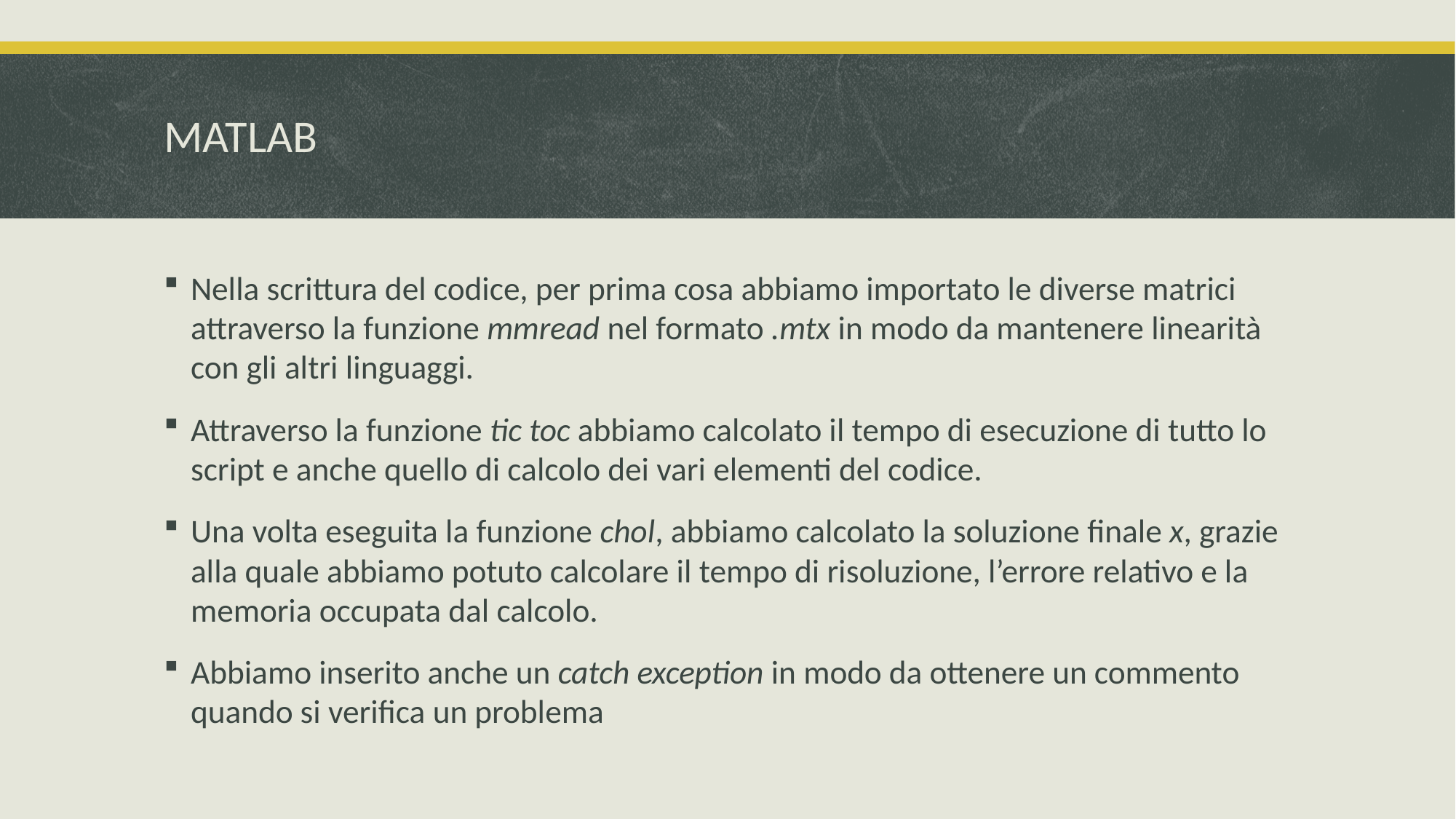

# MATLAB
Nella scrittura del codice, per prima cosa abbiamo importato le diverse matrici attraverso la funzione mmread nel formato .mtx in modo da mantenere linearità con gli altri linguaggi.
Attraverso la funzione tic toc abbiamo calcolato il tempo di esecuzione di tutto lo script e anche quello di calcolo dei vari elementi del codice.
Una volta eseguita la funzione chol, abbiamo calcolato la soluzione finale x, grazie alla quale abbiamo potuto calcolare il tempo di risoluzione, l’errore relativo e la memoria occupata dal calcolo.
Abbiamo inserito anche un catch exception in modo da ottenere un commento quando si verifica un problema